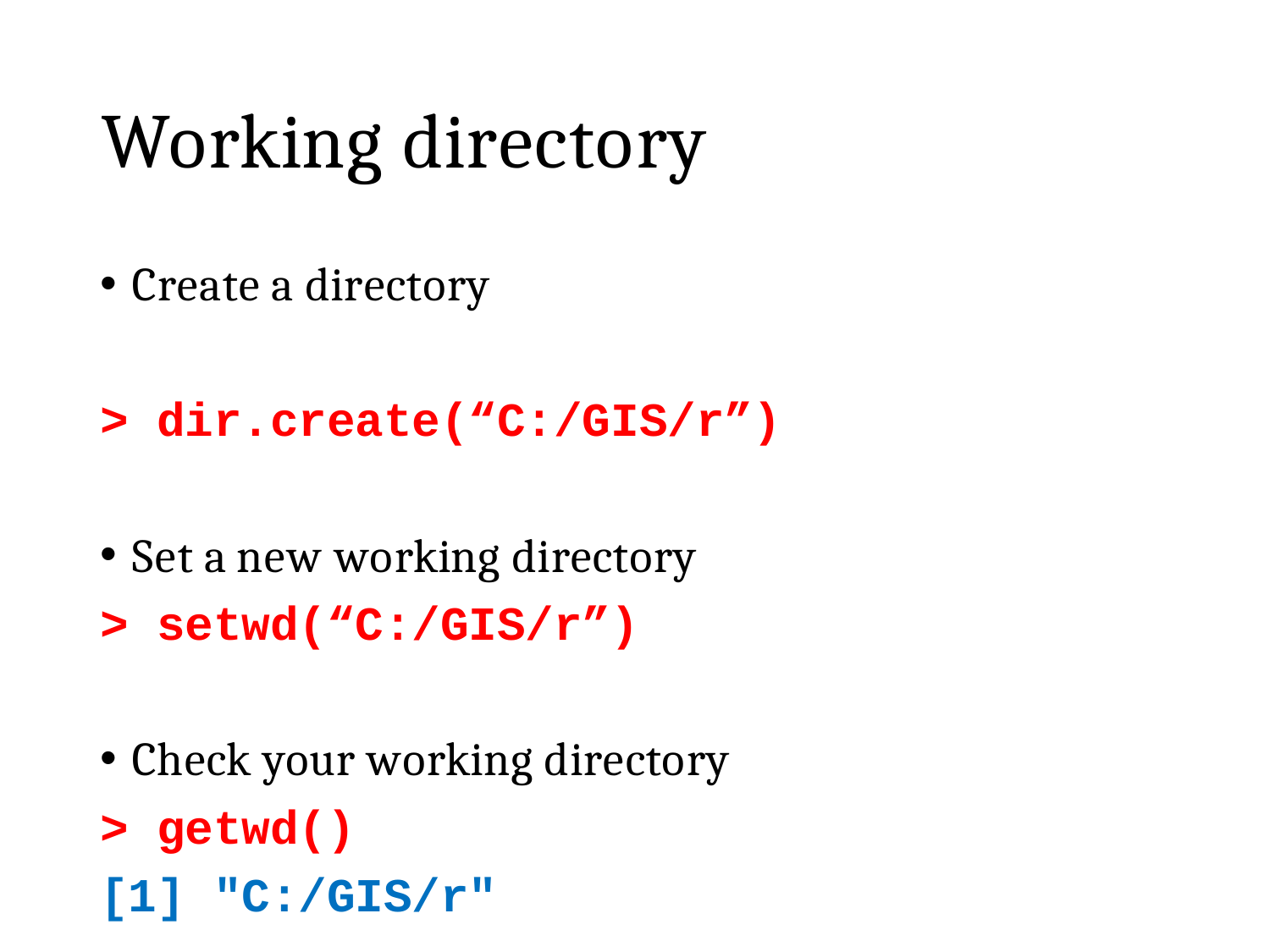

# Working directory
Create a directory

> dir.create(“C:/GIS/r”)

Set a new working directory
> setwd(“C:/GIS/r”)

Check your working directory
> getwd()
[1] "C:/GIS/r"